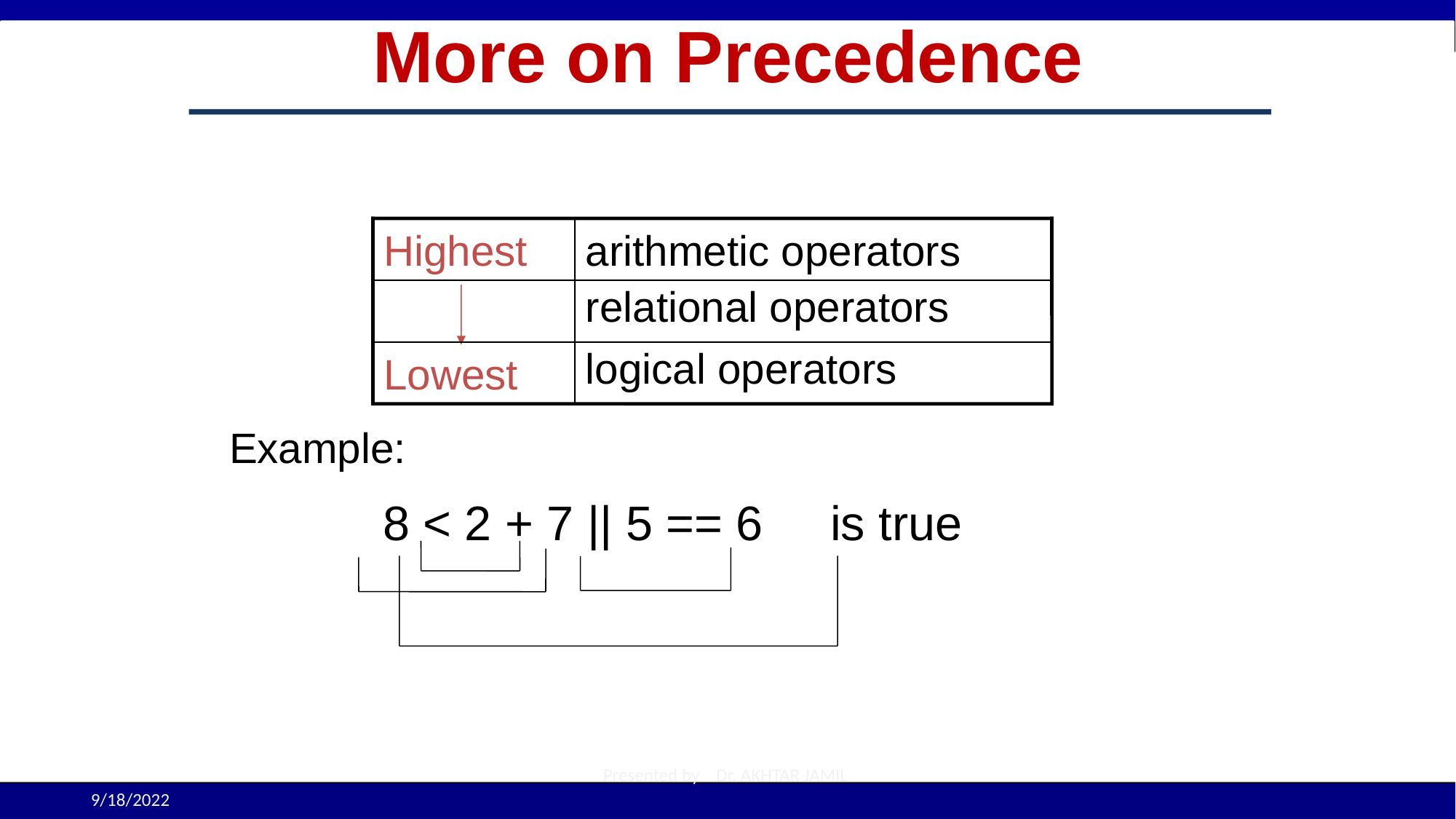

# More on Precedence

Highest

arithmetic operators

relational operators
Lowest

logical operators

Example:
             8 < 2 + 7 || 5 == 6     is true

Presented by    Dr. AKHTAR JAMIL
9/18/2022